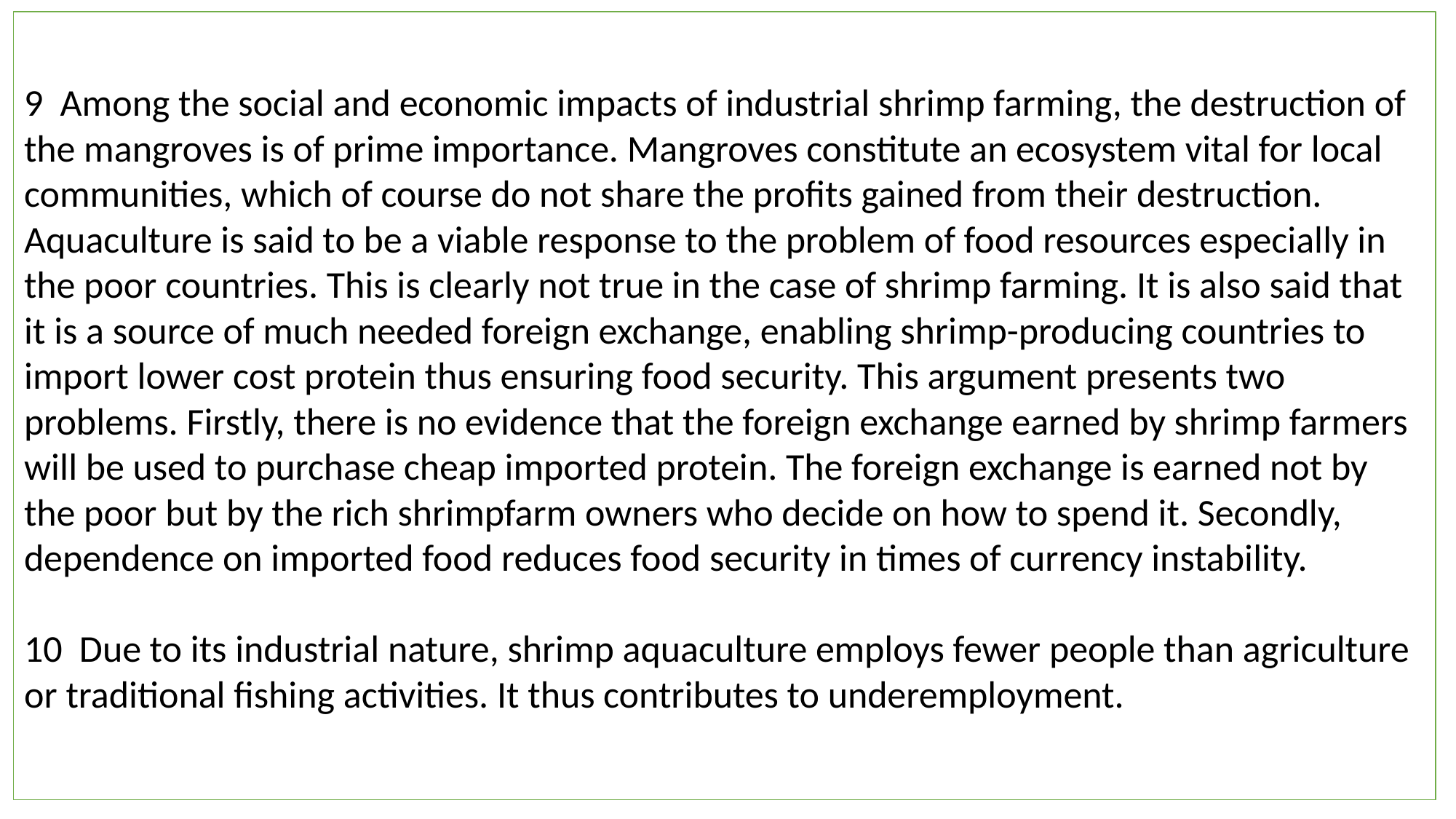

9  Among the social and economic impacts of industrial shrimp farming, the destruction of the mangroves is of prime importance. Mangroves constitute an ecosystem vital for local communities, which of course do not share the profits gained from their destruction. Aquaculture is said to be a viable response to the problem of food resources especially in the poor countries. This is clearly not true in the case of shrimp farming. It is also said that it is a source of much needed foreign exchange, enabling shrimp-producing countries to import lower cost protein thus ensuring food security. This argument presents two problems. Firstly, there is no evidence that the foreign exchange earned by shrimp farmers will be used to purchase cheap imported protein. The foreign exchange is earned not by the poor but by the rich shrimpfarm owners who decide on how to spend it. Secondly, dependence on imported food reduces food security in times of currency instability.

10  Due to its industrial nature, shrimp aquaculture employs fewer people than agriculture or traditional fishing activities. It thus contributes to underemployment.